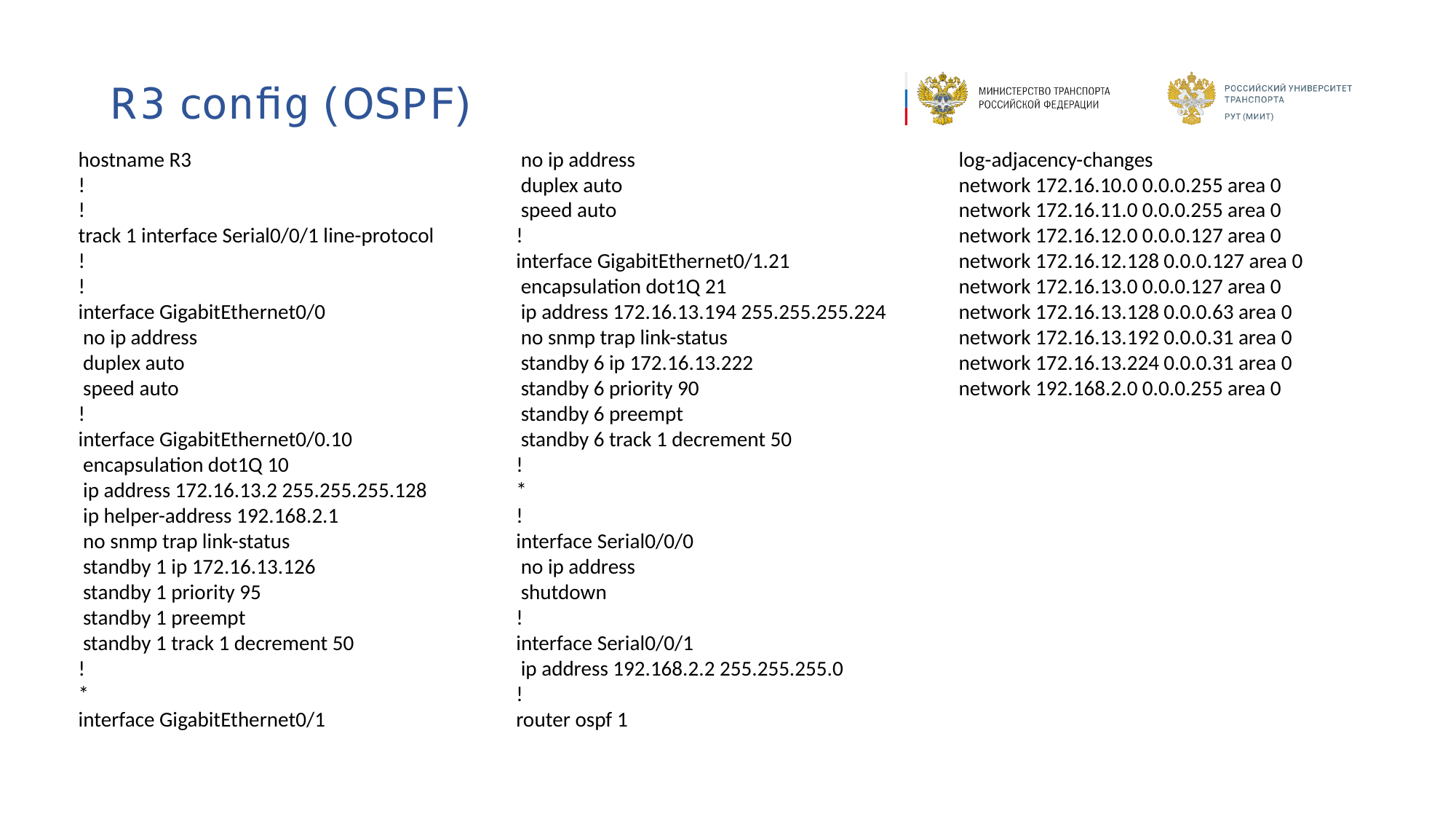

# R3 config (OSPF)
hostname R3
!
!
track 1 interface Serial0/0/1 line-protocol
!
!
interface GigabitEthernet0/0
 no ip address
 duplex auto
 speed auto
!
interface GigabitEthernet0/0.10
 encapsulation dot1Q 10
 ip address 172.16.13.2 255.255.255.128
 ip helper-address 192.168.2.1
 no snmp trap link-status
 standby 1 ip 172.16.13.126
 standby 1 priority 95
 standby 1 preempt
 standby 1 track 1 decrement 50
!
*
interface GigabitEthernet0/1
 no ip address
 duplex auto
 speed auto
!
interface GigabitEthernet0/1.21
 encapsulation dot1Q 21
 ip address 172.16.13.194 255.255.255.224
 no snmp trap link-status
 standby 6 ip 172.16.13.222
 standby 6 priority 90
 standby 6 preempt
 standby 6 track 1 decrement 50
!
*
!
interface Serial0/0/0
 no ip address
 shutdown
!
interface Serial0/0/1
 ip address 192.168.2.2 255.255.255.0
!
router ospf 1
 log-adjacency-changes
 network 172.16.10.0 0.0.0.255 area 0
 network 172.16.11.0 0.0.0.255 area 0
 network 172.16.12.0 0.0.0.127 area 0
 network 172.16.12.128 0.0.0.127 area 0
 network 172.16.13.0 0.0.0.127 area 0
 network 172.16.13.128 0.0.0.63 area 0
 network 172.16.13.192 0.0.0.31 area 0
 network 172.16.13.224 0.0.0.31 area 0
 network 192.168.2.0 0.0.0.255 area 0